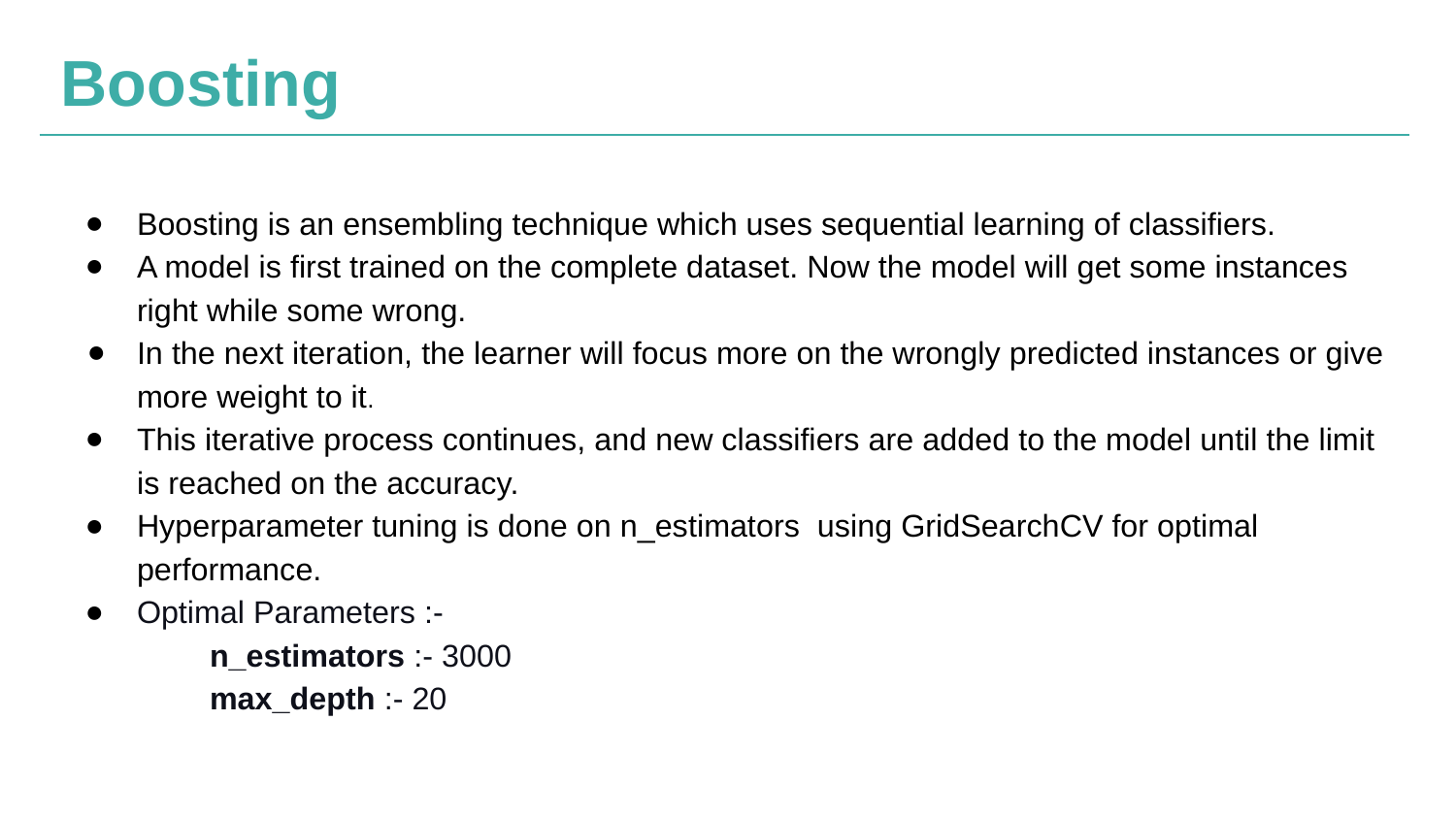

# Boosting
Boosting is an ensembling technique which uses sequential learning of classifiers.
A model is first trained on the complete dataset. Now the model will get some instances right while some wrong.
In the next iteration, the learner will focus more on the wrongly predicted instances or give more weight to it.
This iterative process continues, and new classifiers are added to the model until the limit is reached on the accuracy.
Hyperparameter tuning is done on n_estimators  using GridSearchCV for optimal performance.
Optimal Parameters :-
n_estimators :- 3000
max_depth :- 20